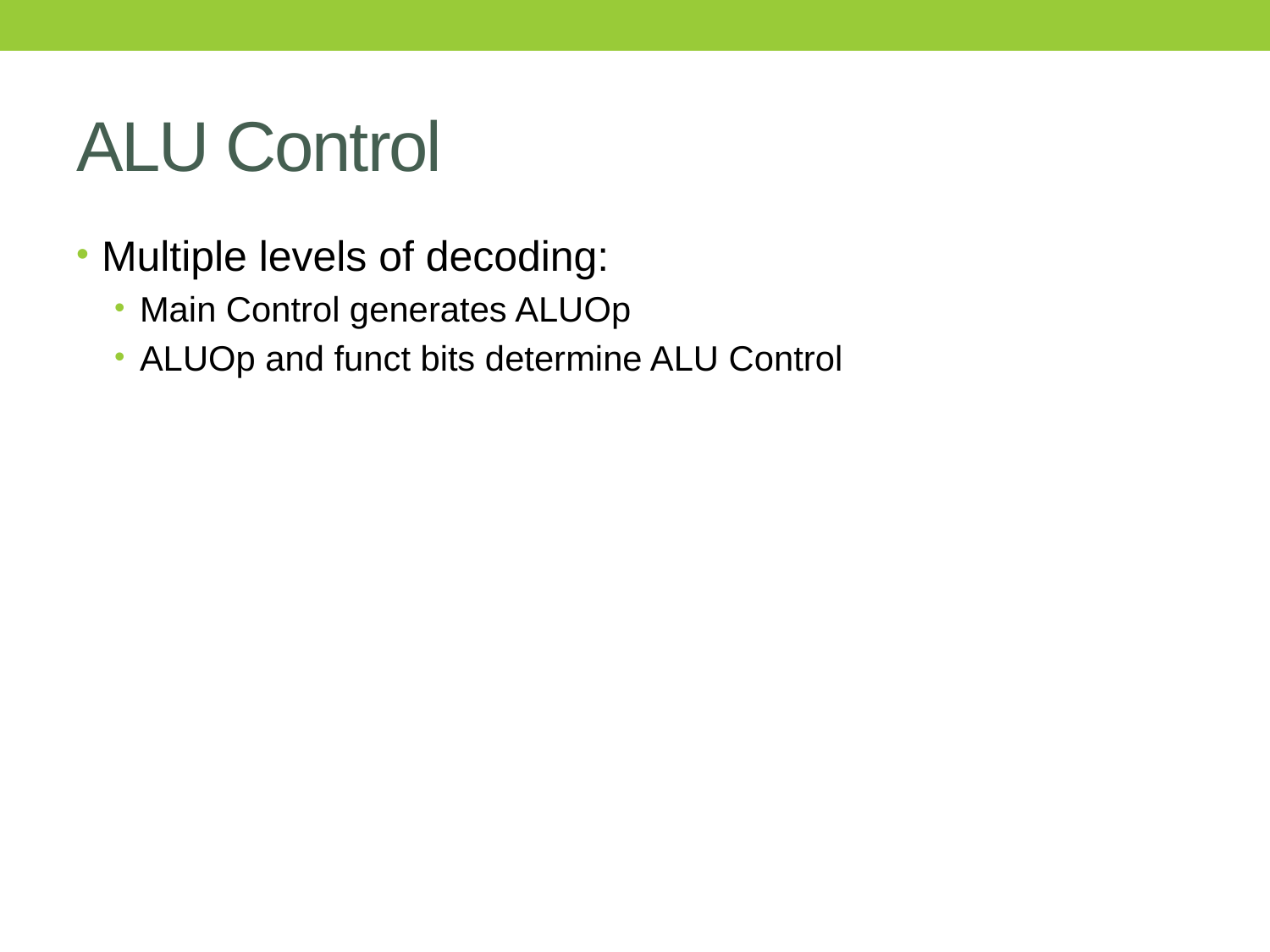

# ALU Control
Multiple levels of decoding:
Main Control generates ALUOp
ALUOp and funct bits determine ALU Control